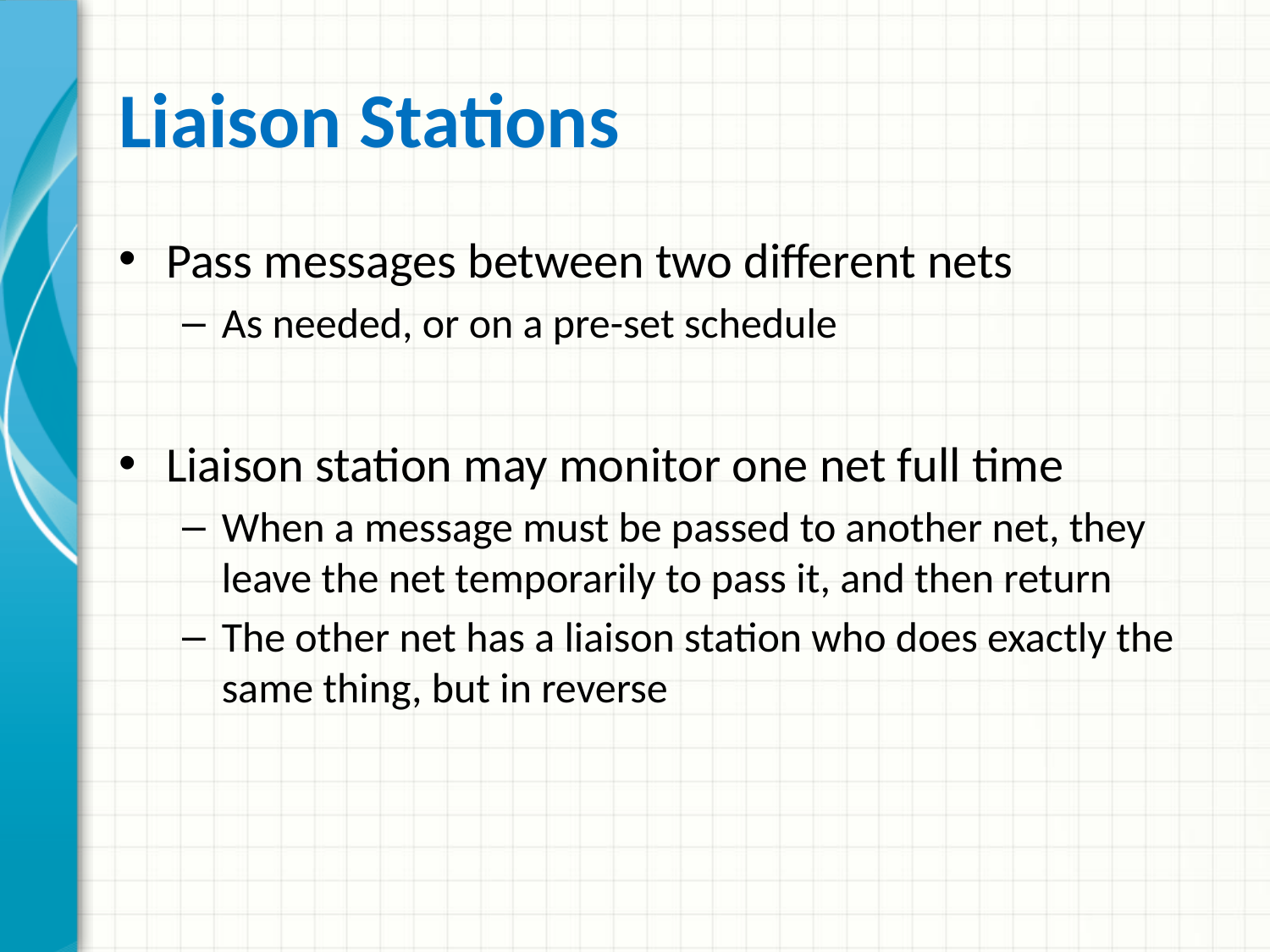

# Liaison Stations
Pass messages between two different nets
As needed, or on a pre-set schedule

Liaison station may monitor one net full time
When a message must be passed to another net, they leave the net temporarily to pass it, and then return
The other net has a liaison station who does exactly the same thing, but in reverse